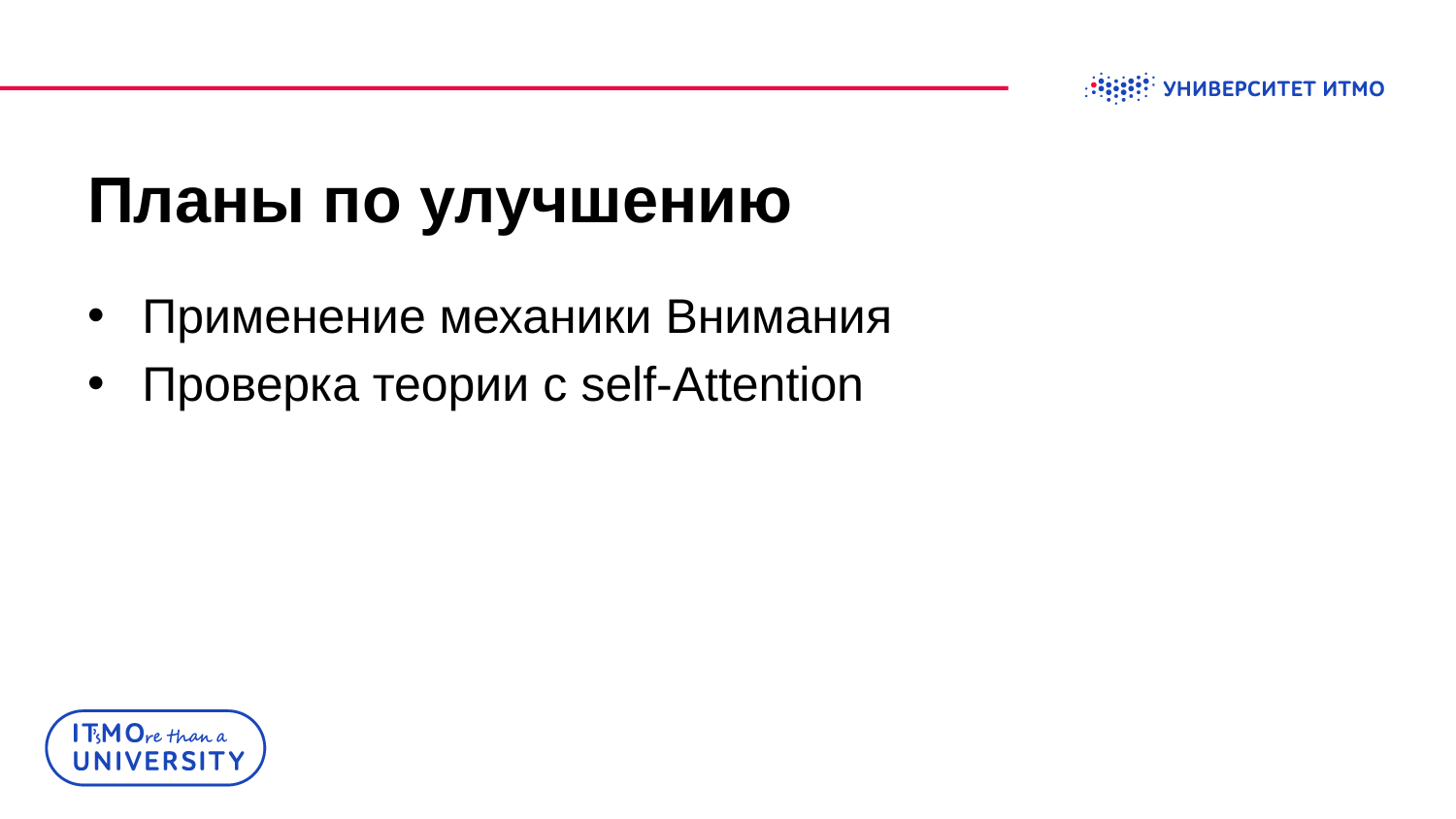

# Планы по улучшению
Применение механики Внимания
Проверка теории с self-Attention